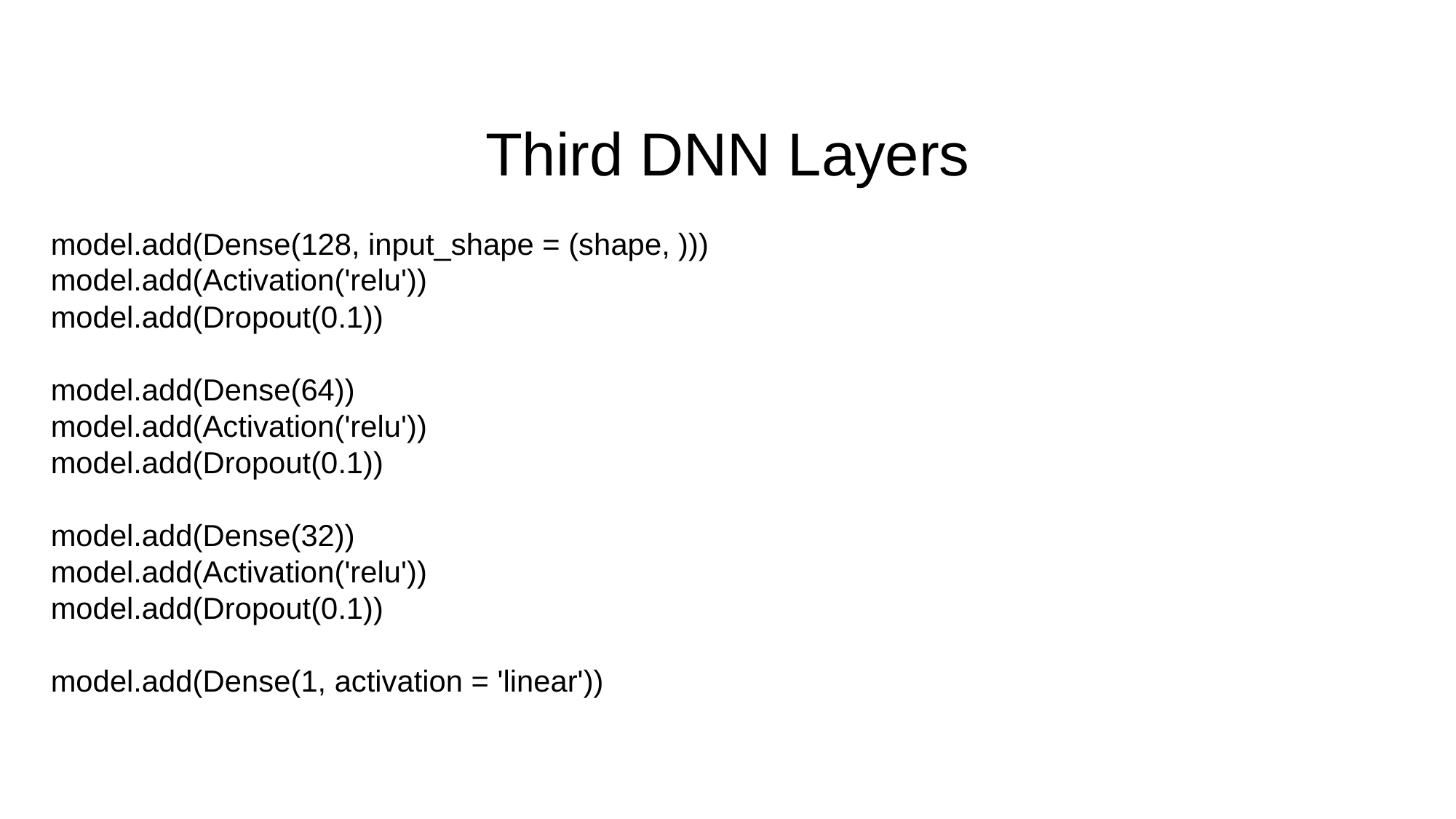

Third DNN Layers

model.add(Dense(128, input_shape = (shape, )))
model.add(Activation('relu'))
model.add(Dropout(0.1))

model.add(Dense(64))
model.add(Activation('relu'))
model.add(Dropout(0.1))

model.add(Dense(32))
model.add(Activation('relu'))
model.add(Dropout(0.1))

model.add(Dense(1, activation = 'linear'))